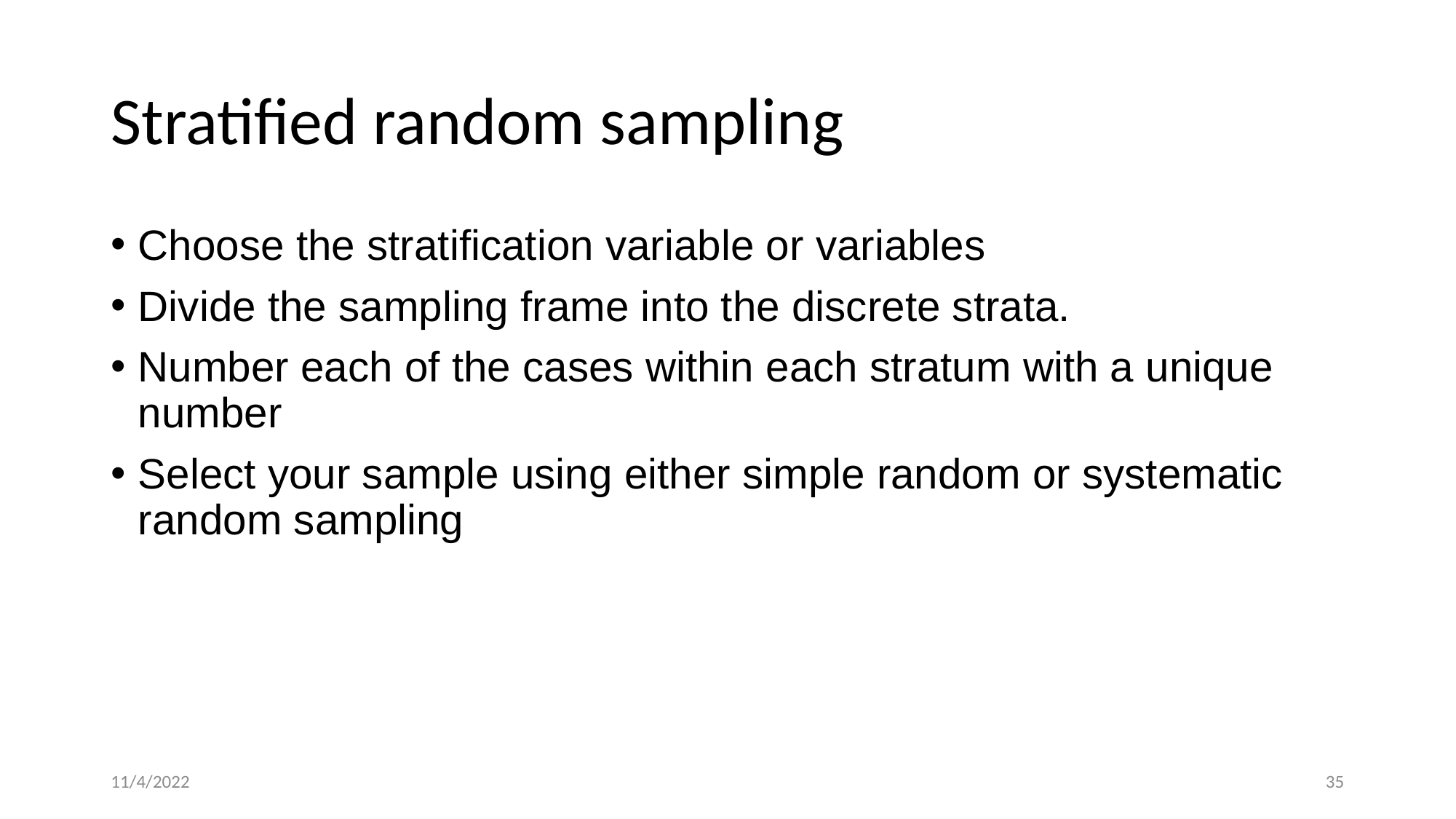

# Stratified random sampling
Choose the stratification variable or variables
Divide the sampling frame into the discrete strata.
Number each of the cases within each stratum with a unique number
Select your sample using either simple random or systematic random sampling

11/4/2022
35